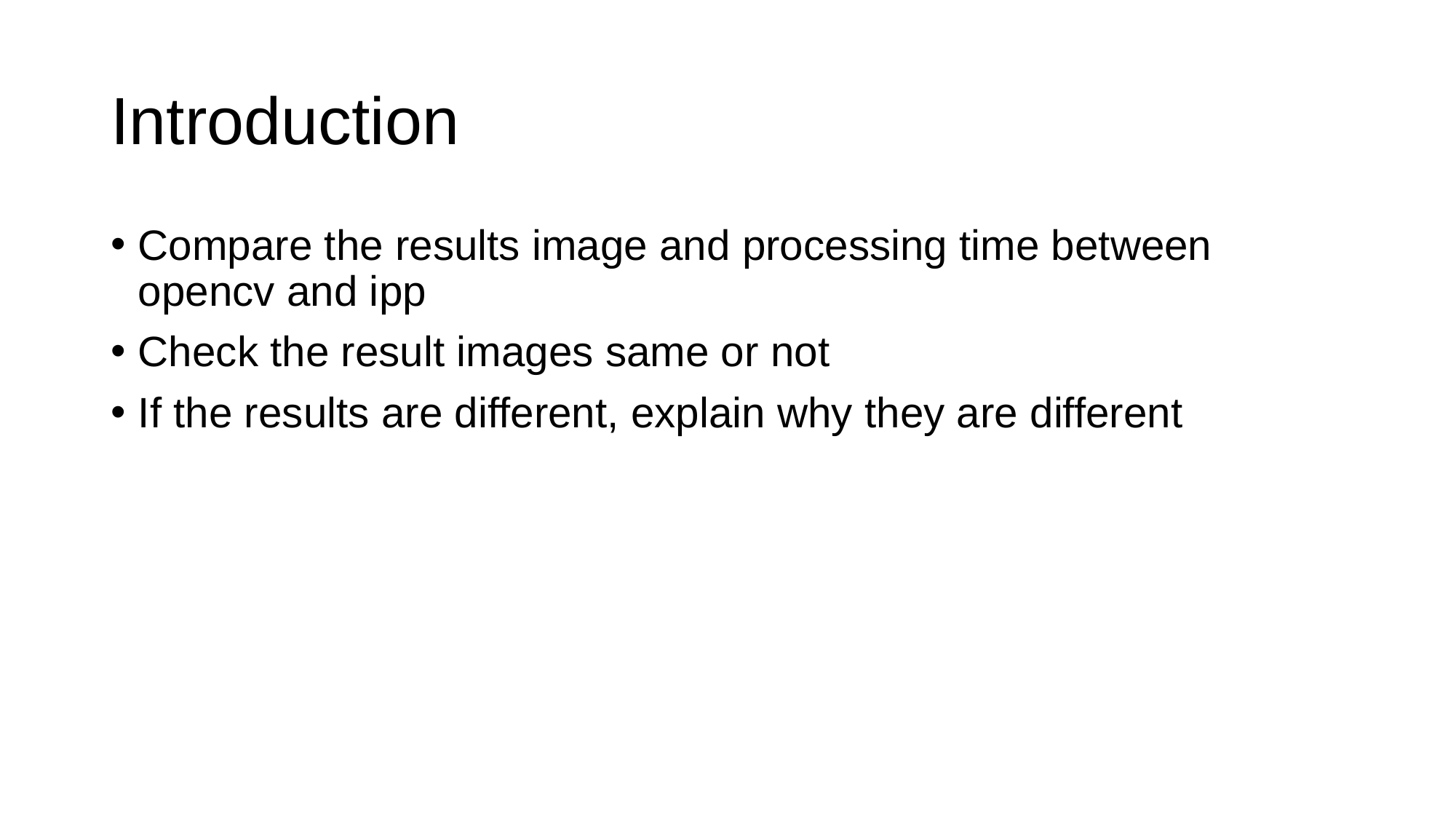

# Introduction
Compare the results image and processing time between opencv and ipp
Check the result images same or not
If the results are different, explain why they are different